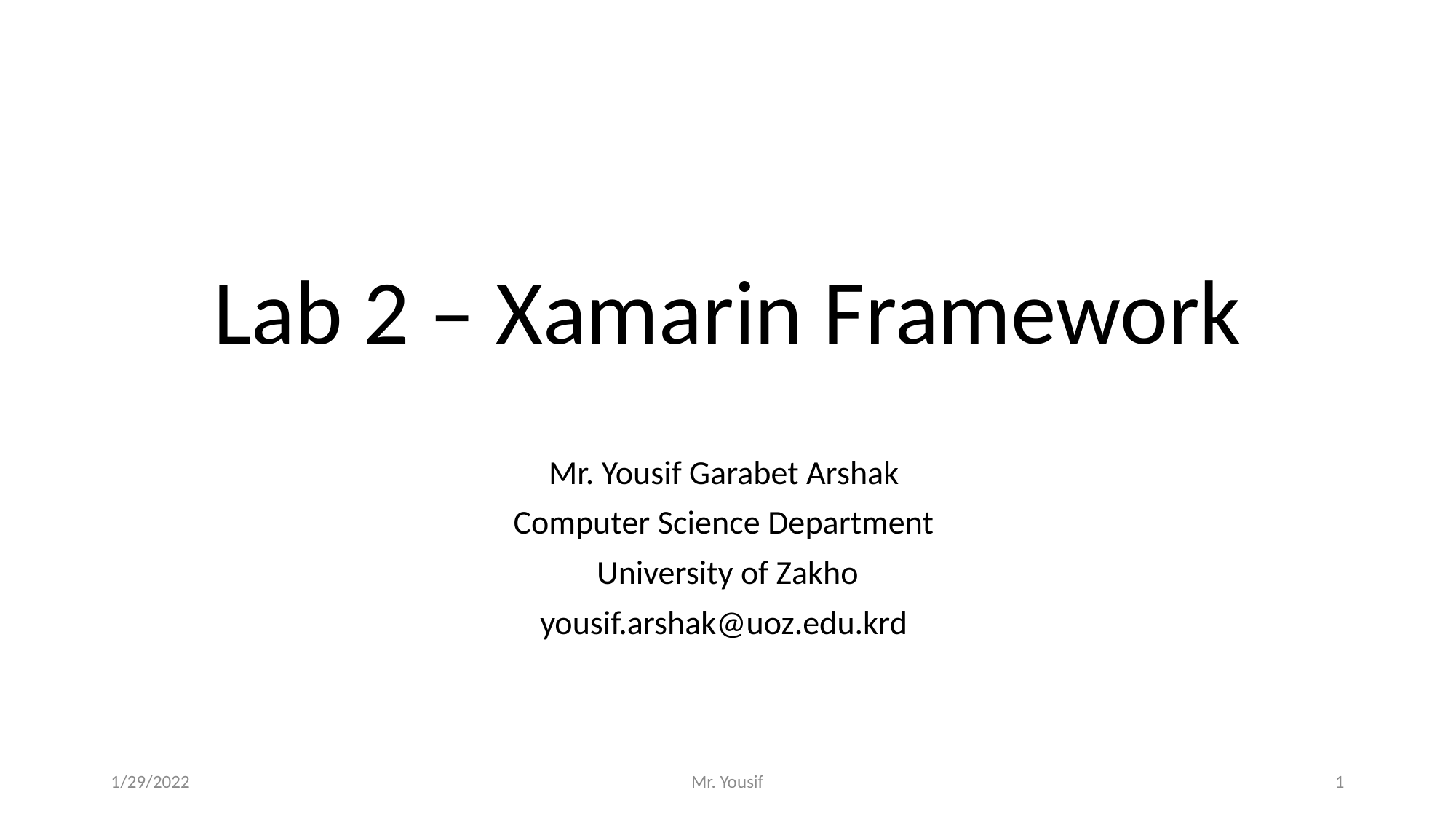

# Lab 2 – Xamarin Framework
Mr. Yousif Garabet Arshak
Computer Science Department
University of Zakho
yousif.arshak@uoz.edu.krd
1/29/2022
Mr. Yousif
1